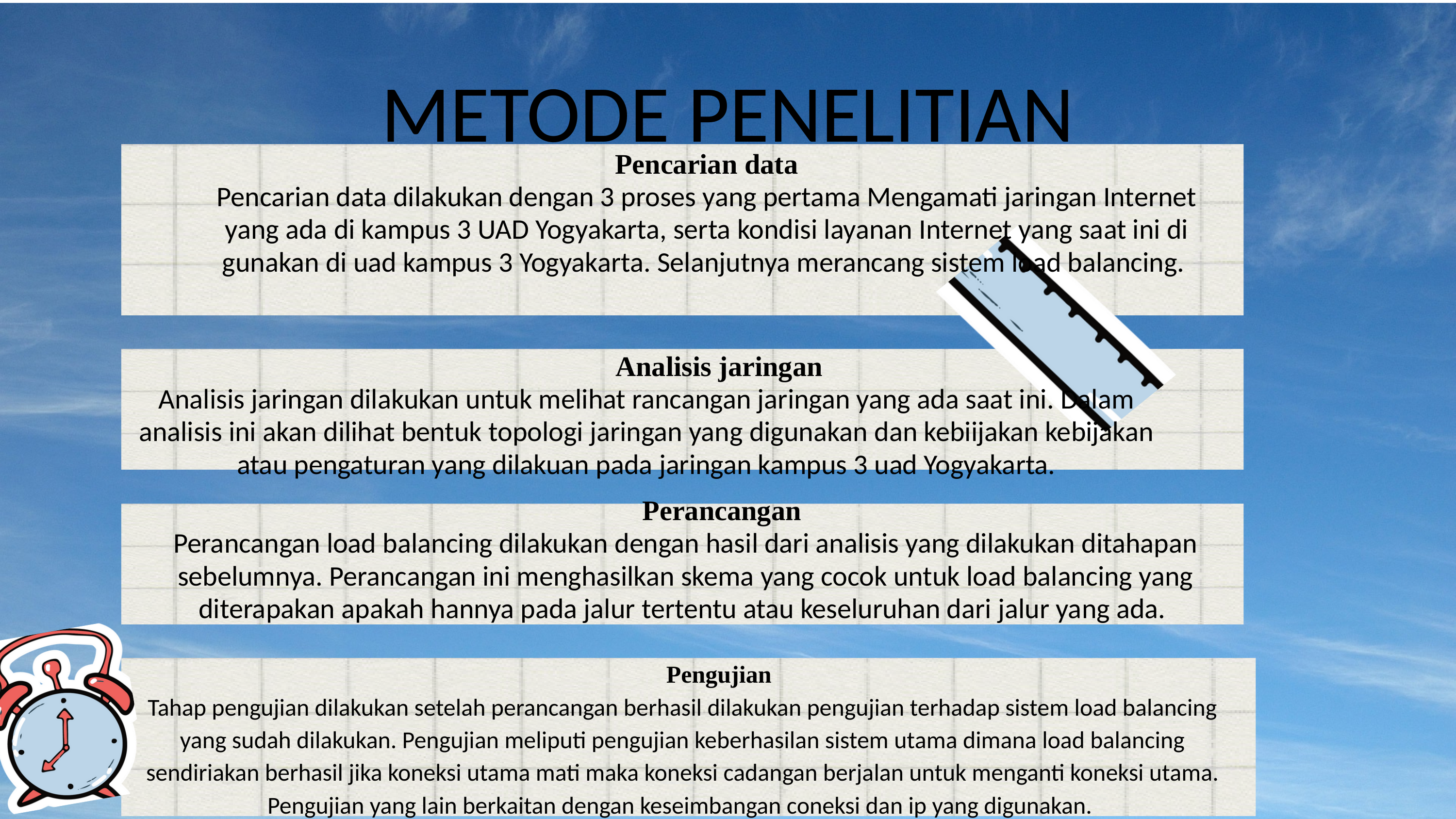

METODE PENELITIAN

Pencarian data
Pencarian data dilakukan dengan 3 proses yang pertama Mengamati jaringan Internet yang ada di kampus 3 UAD Yogyakarta, serta kondisi layanan Internet yang saat ini di gunakan di uad kampus 3 Yogyakarta. Selanjutnya merancang sistem load balancing.

		Analisis jaringan
Analisis jaringan dilakukan untuk melihat rancangan jaringan yang ada saat ini. Dalam analisis ini akan dilihat bentuk topologi jaringan yang digunakan dan kebiijakan kebijakan atau pengaturan yang dilakuan pada jaringan kampus 3 uad Yogyakarta.
	Perancangan
Perancangan load balancing dilakukan dengan hasil dari analisis yang dilakukan ditahapan sebelumnya. Perancangan ini menghasilkan skema yang cocok untuk load balancing yang diterapakan apakah hannya pada jalur tertentu atau keseluruhan dari jalur yang ada.

	Pengujian
Tahap pengujian dilakukan setelah perancangan berhasil dilakukan pengujian terhadap sistem load balancing yang sudah dilakukan. Pengujian meliputi pengujian keberhasilan sistem utama dimana load balancing sendiriakan berhasil jika koneksi utama mati maka koneksi cadangan berjalan untuk menganti koneksi utama. Pengujian yang lain berkaitan dengan keseimbangan coneksi dan ip yang digunakan.